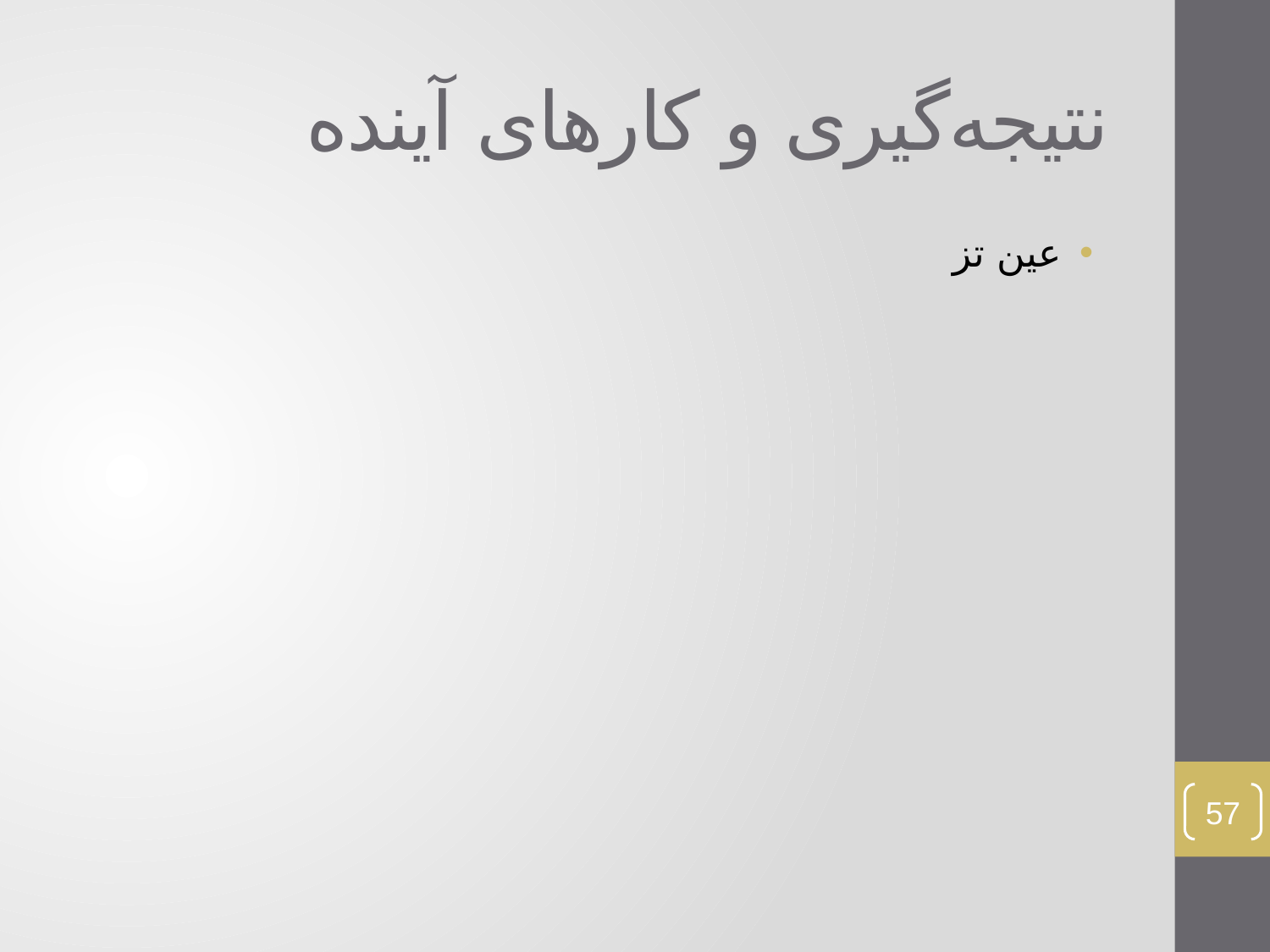

# نتیجه‌گیری و کارهای آینده
عین تز
57